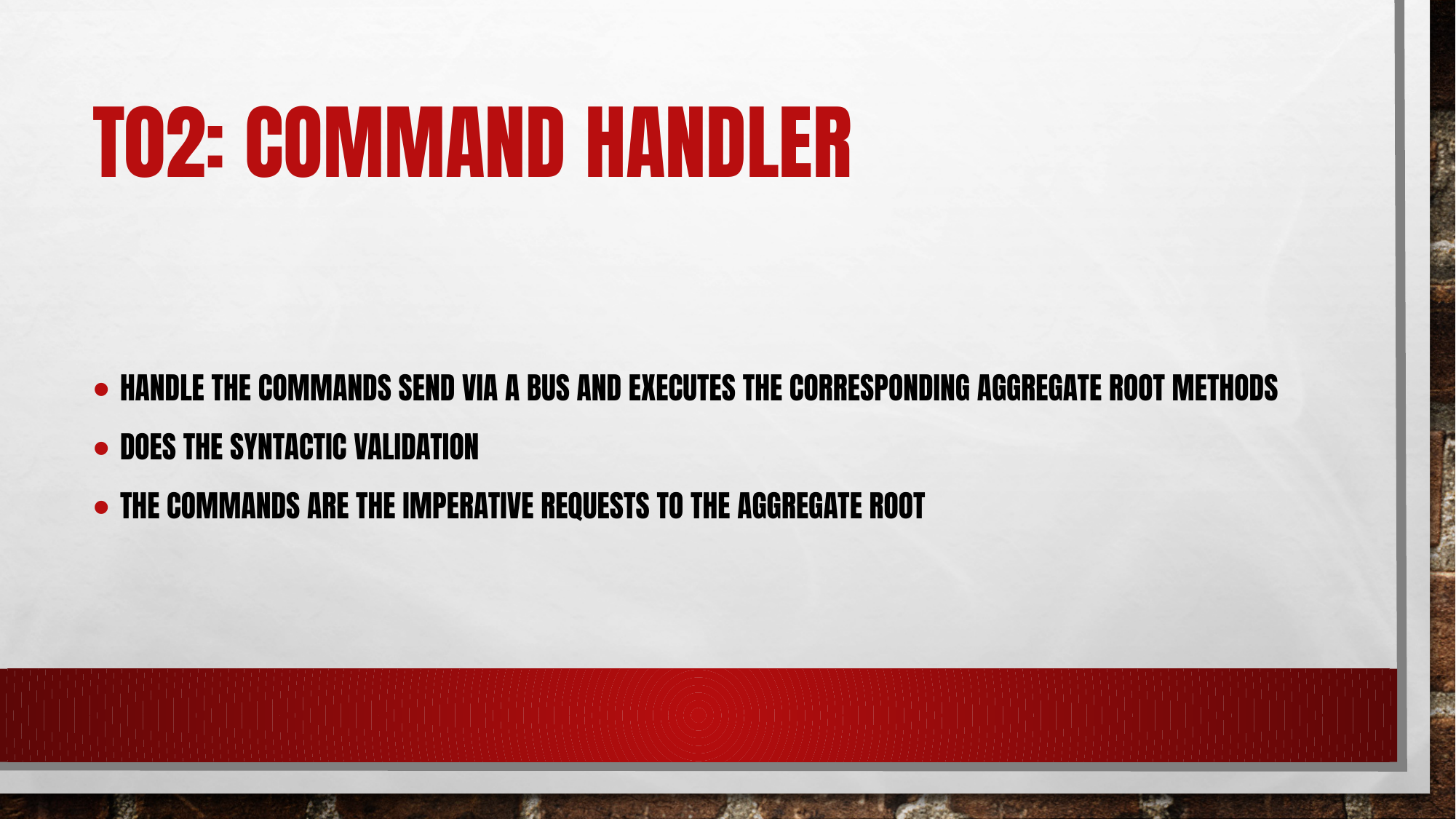

# T02: command handler
Handle the commands send via a bus and executes the corresponding aggregate root methods
Does the syntactic validation
The commands are the imperative requests to the aggregate root